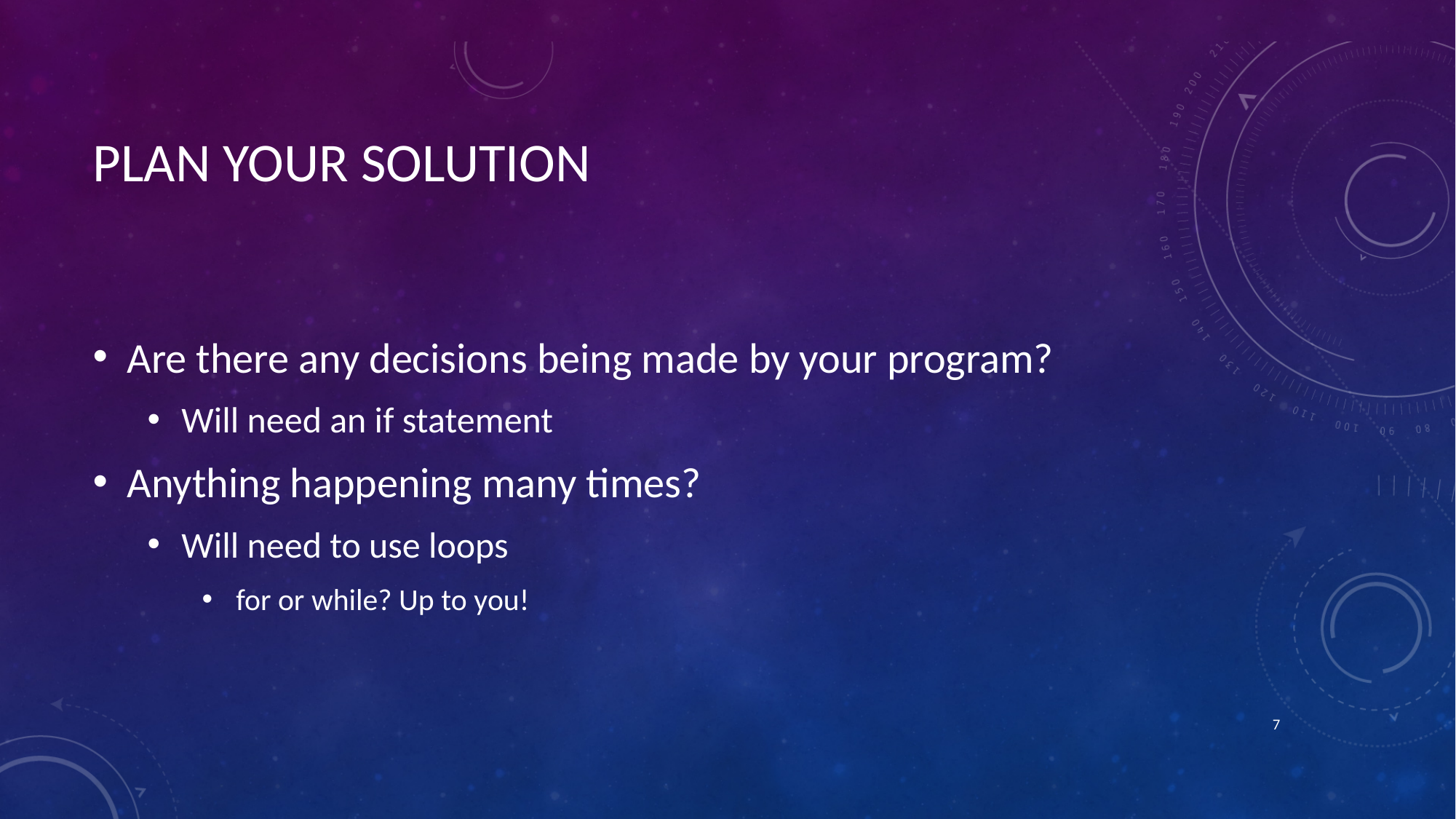

# Plan Your Solution
Are there any decisions being made by your program?
Will need an if statement
Anything happening many times?
Will need to use loops
for or while? Up to you!
7